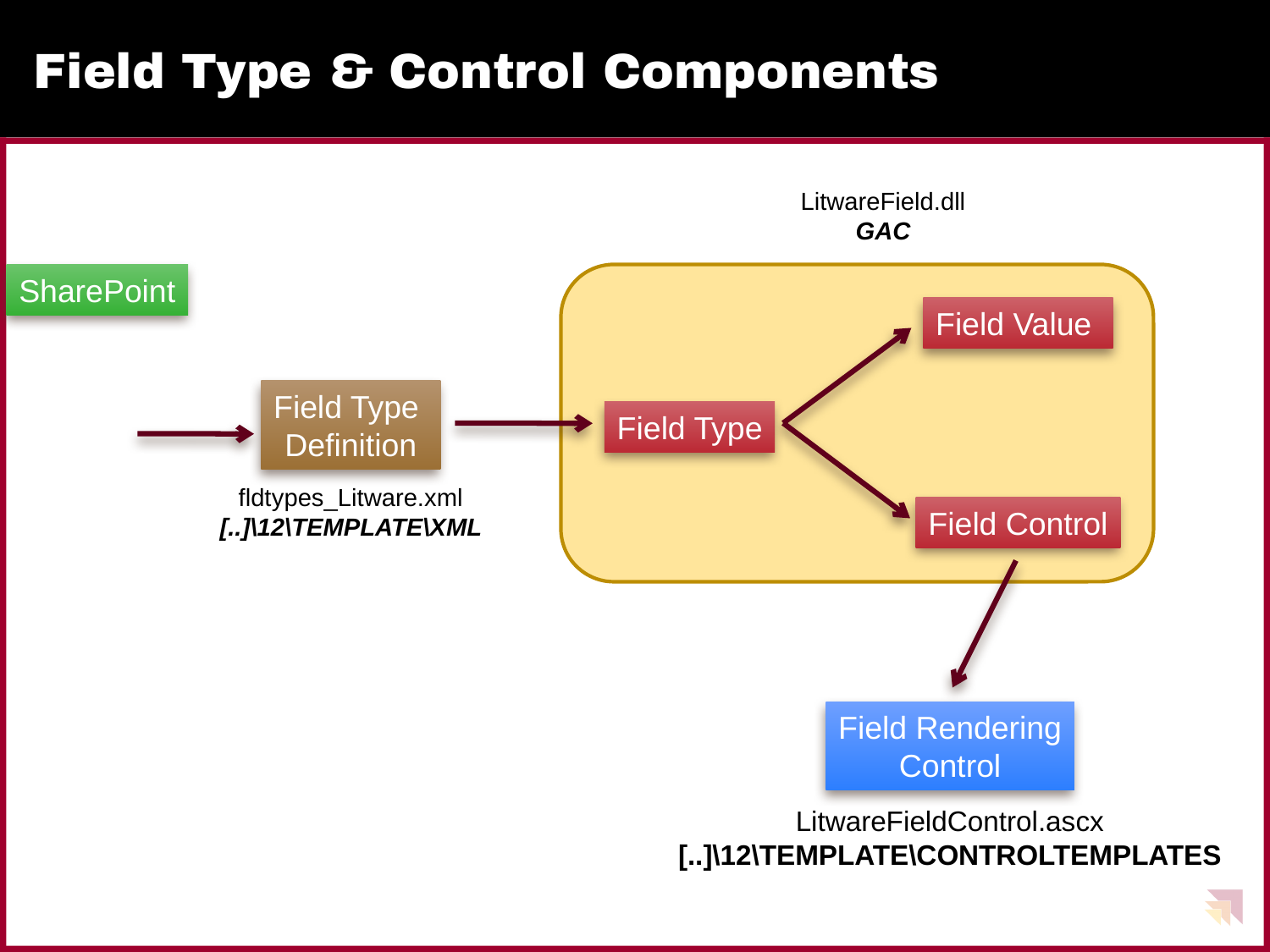

# Field Type & Control Components
LitwareField.dll
GAC

SharePoint

Field Value
Field Type
Definition
Field Type
fldtypes_Litware.xml
[..]\12\TEMPLATE\XML
Field Control
Field Rendering
Control
LitwareFieldControl.ascx
[..]\12\TEMPLATE\CONTROLTEMPLATES